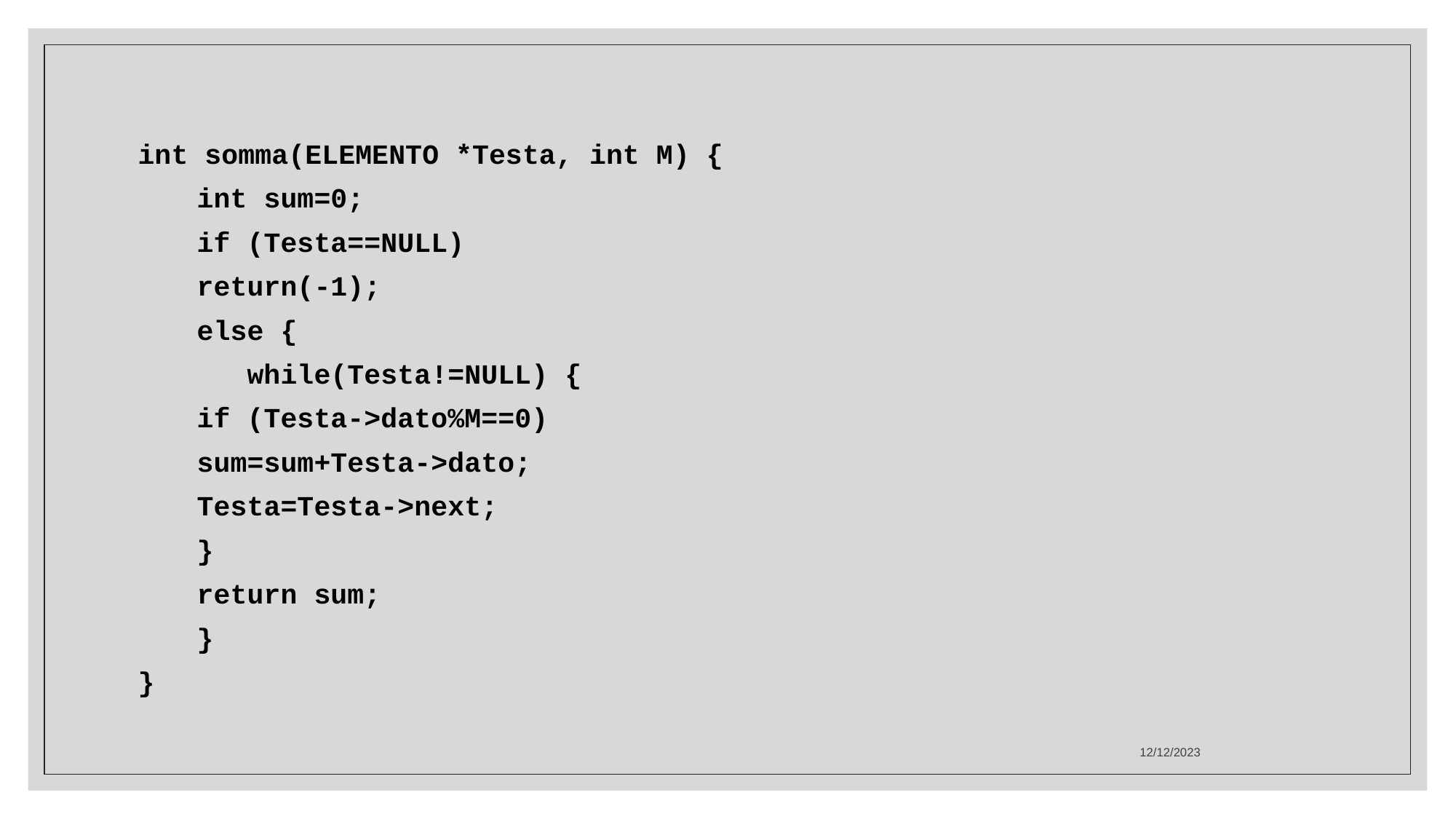

int somma(ELEMENTO *Testa, int M) {
	int sum=0;
	if (Testa==NULL)
		return(-1);
	else {
	   while(Testa!=NULL) {
		if (Testa->dato%M==0)
			sum=sum+Testa->dato;
		Testa=Testa->next;
		}
	return sum;
	}
}
12/12/2023